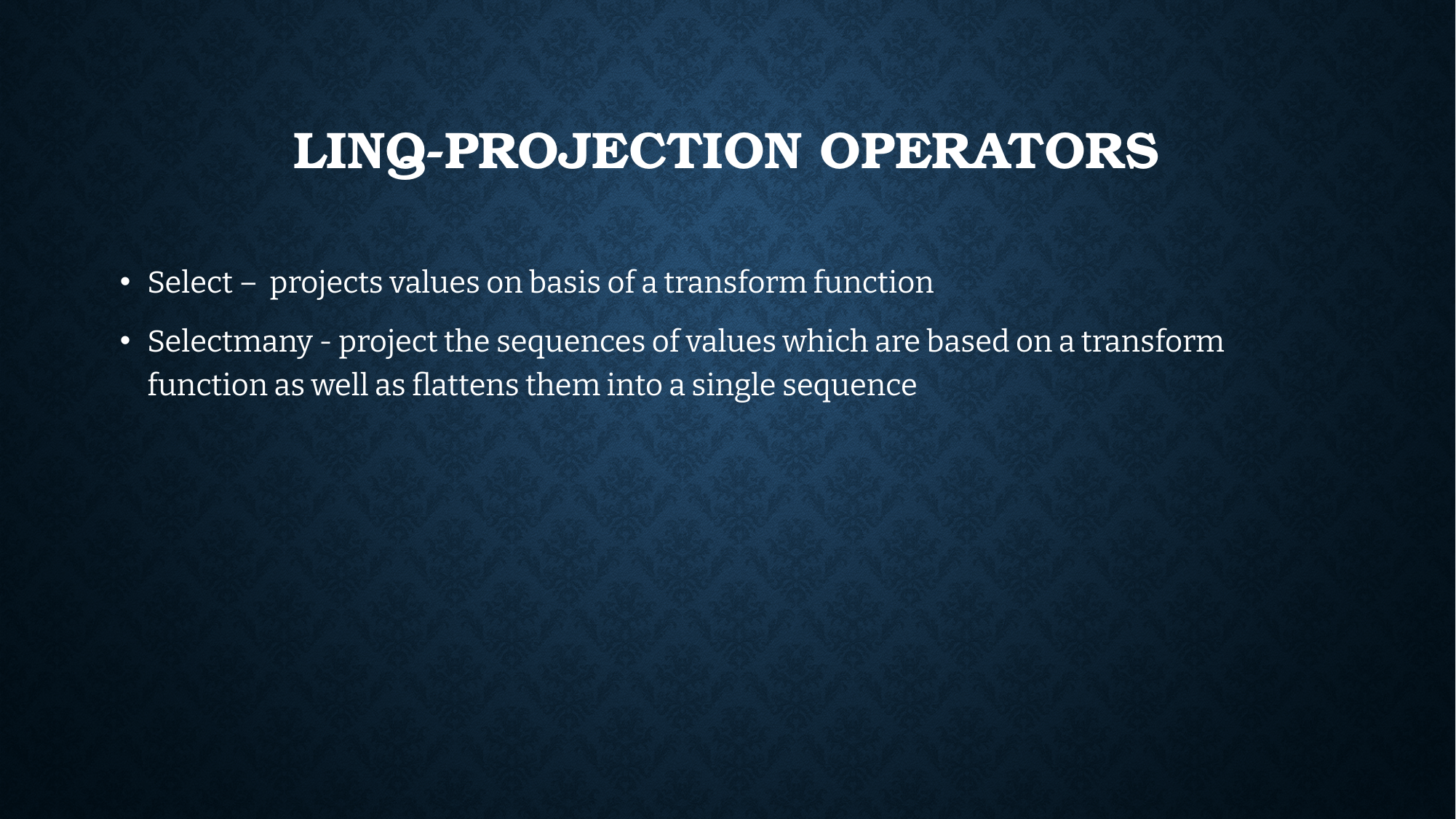

# Linq-projection operators
Select –  projects values on basis of a transform function
Selectmany - project the sequences of values which are based on a transform function as well as flattens them into a single sequence